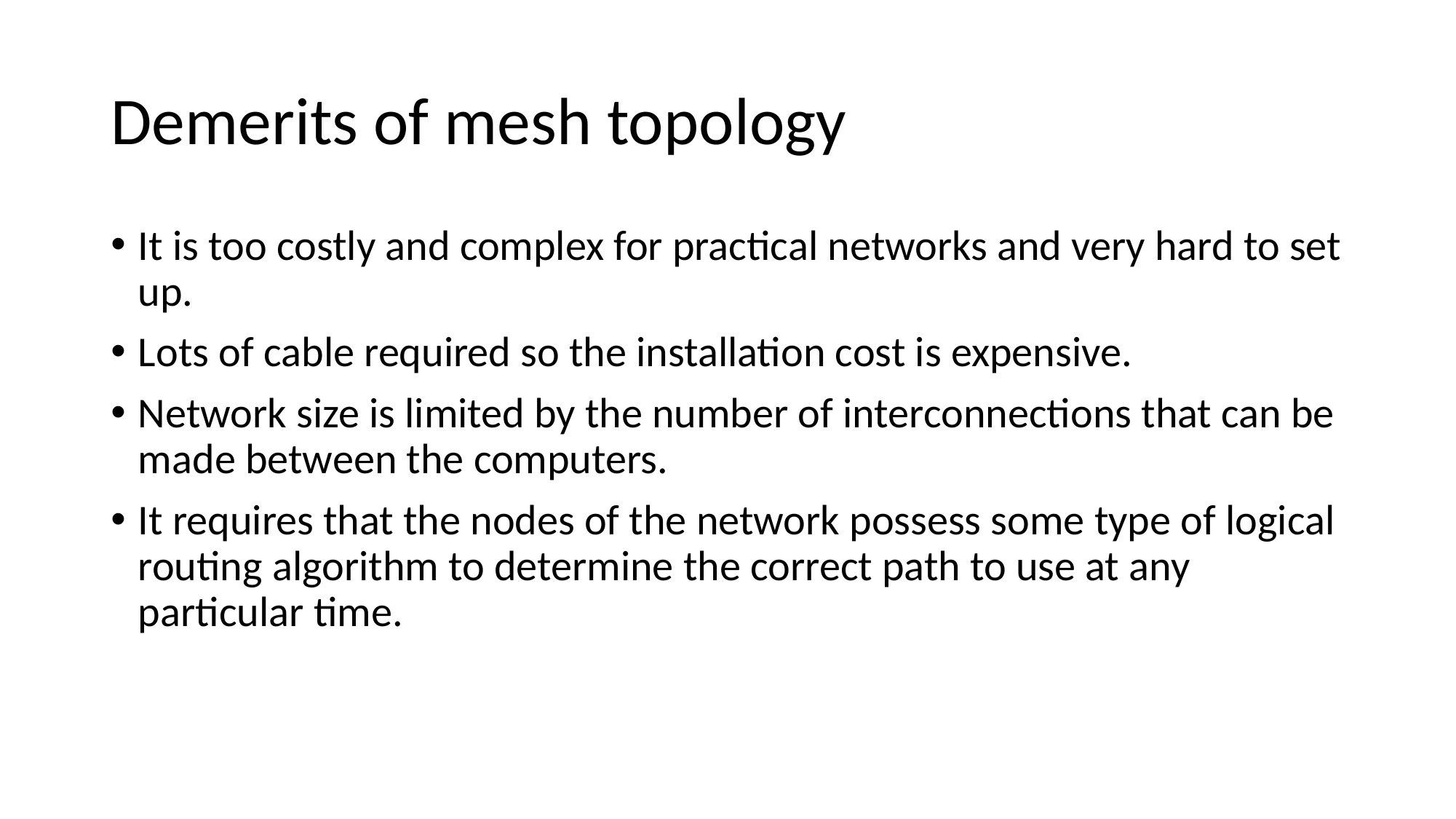

# Demerits of mesh topology
It is too costly and complex for practical networks and very hard to set up.
Lots of cable required so the installation cost is expensive.
Network size is limited by the number of interconnections that can be made between the computers.
It requires that the nodes of the network possess some type of logical routing algorithm to determine the correct path to use at any particular time.